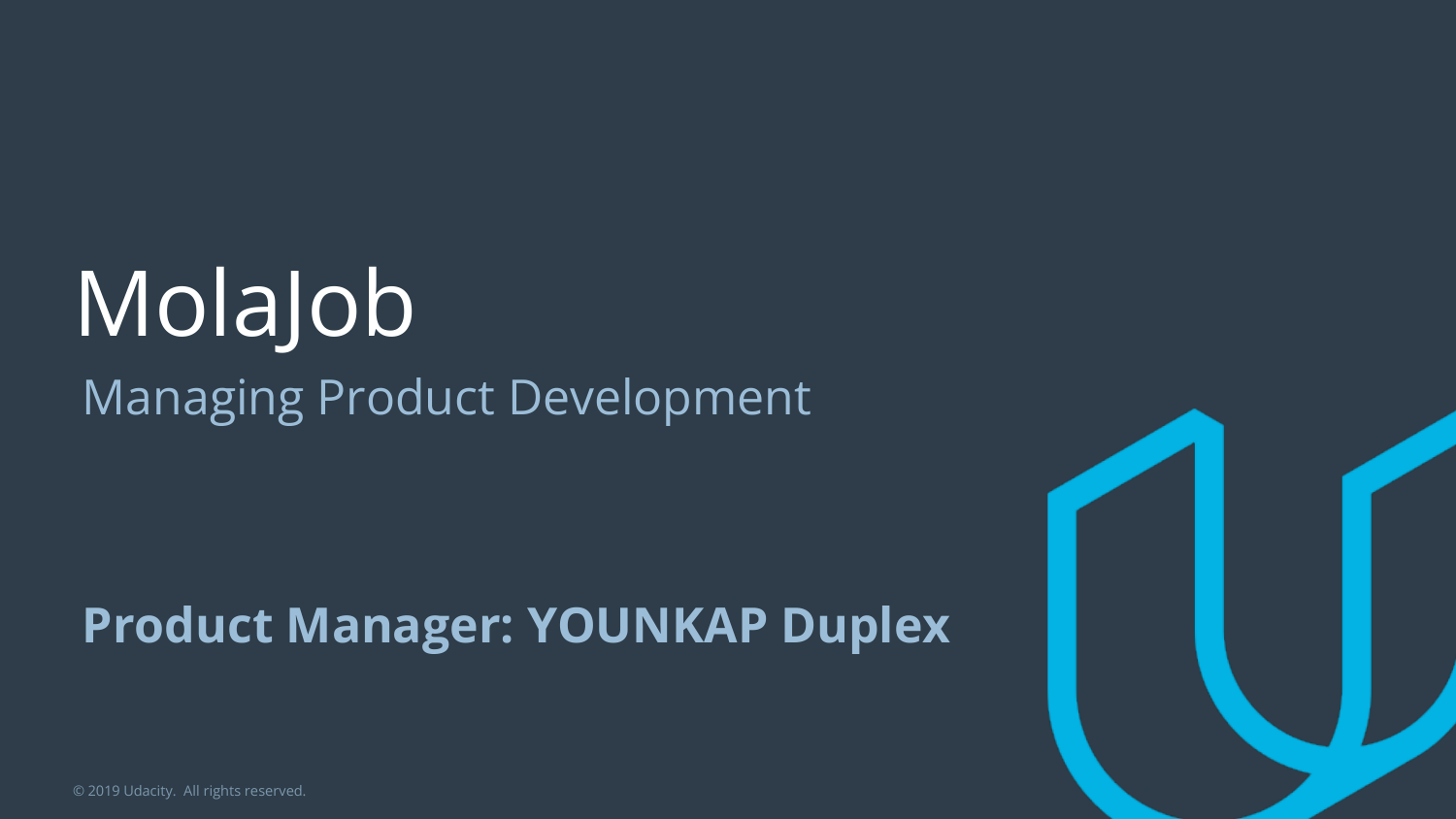

# MolaJob
Managing Product Development

Product Manager: YOUNKAP Duplex

© 2019 Udacity.  All rights reserved.